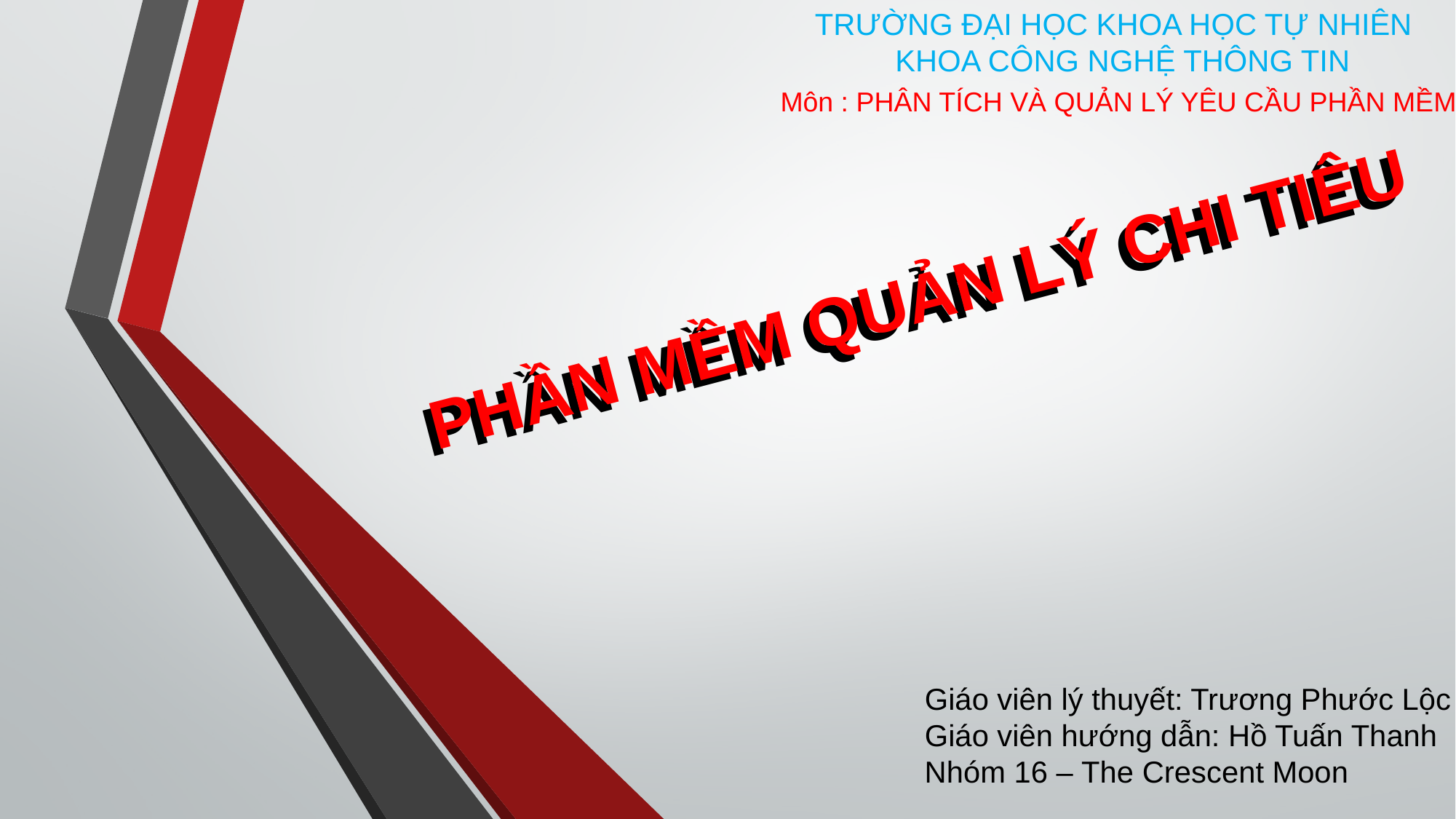

TRƯỜNG ĐẠI HỌC KHOA HỌC TỰ NHIÊN
	KHOA CÔNG NGHỆ THÔNG TIN
Môn : PHÂN TÍCH VÀ QUẢN LÝ YÊU CẦU PHẦN MỀM

PHẦN MỀM QUẢN LÝ CHI TIÊU
PHẦN MỀM QUẢN LÝ CHI TIÊU
Giáo viên lý thuyết: Trương Phước Lộc
Giáo viên hướng dẫn: Hồ Tuấn Thanh
Nhóm 16 – The Crescent Moon